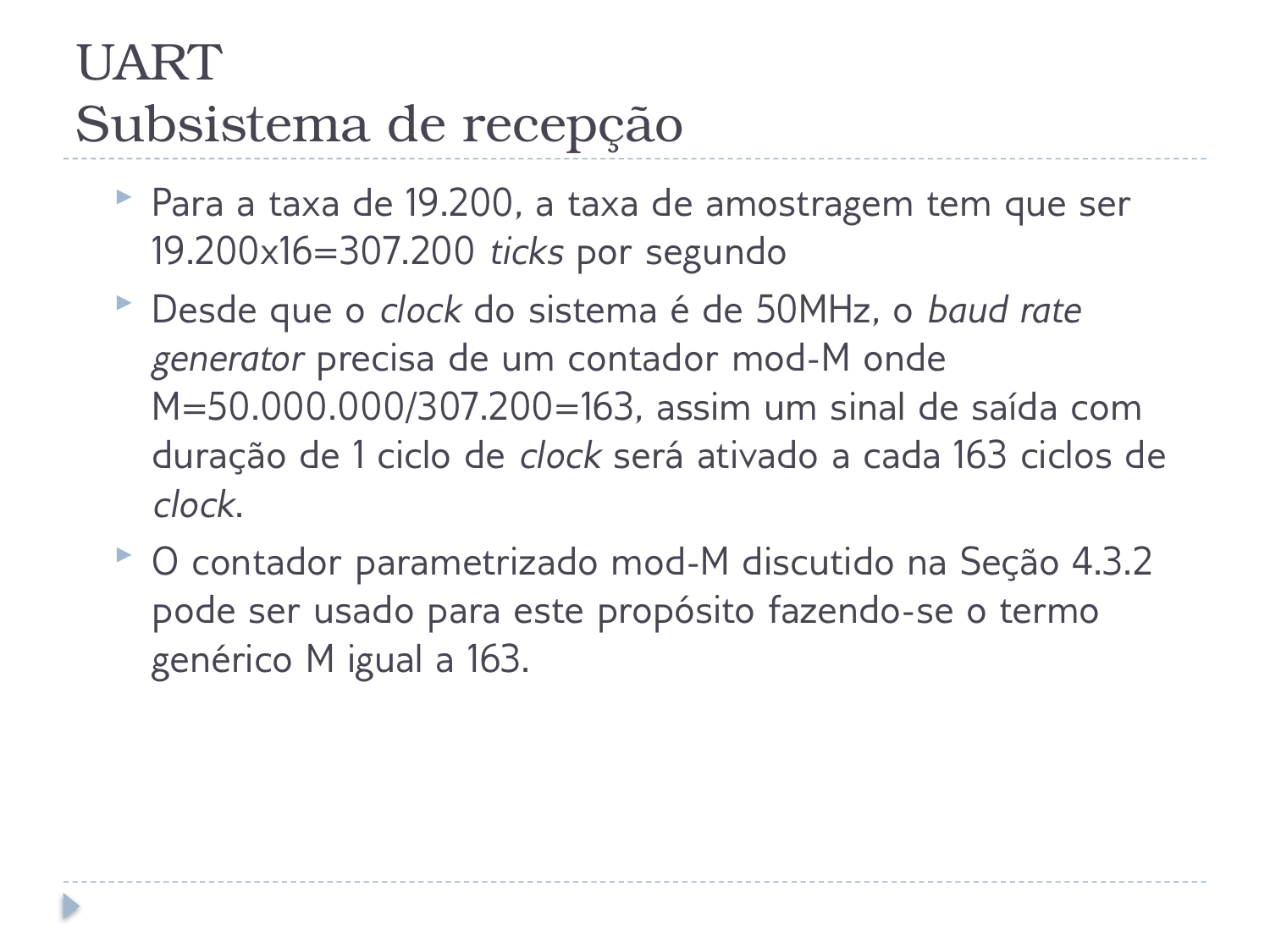

# UART Subsistema de recepção
Para a taxa de 19.200, a taxa de amostragem tem que ser 19.200x16=307.200 ticks por segundo
Desde que o clock do sistema é de 50MHz, o baud rate generator precisa de um contador mod-M onde M=50.000.000/307.200=163, assim um sinal de saída com duração de 1 ciclo de clock será ativado a cada 163 ciclos de clock.
O contador parametrizado mod-M discutido na Seção 4.3.2 pode ser usado para este propósito fazendo-se o termo genérico M igual a 163.